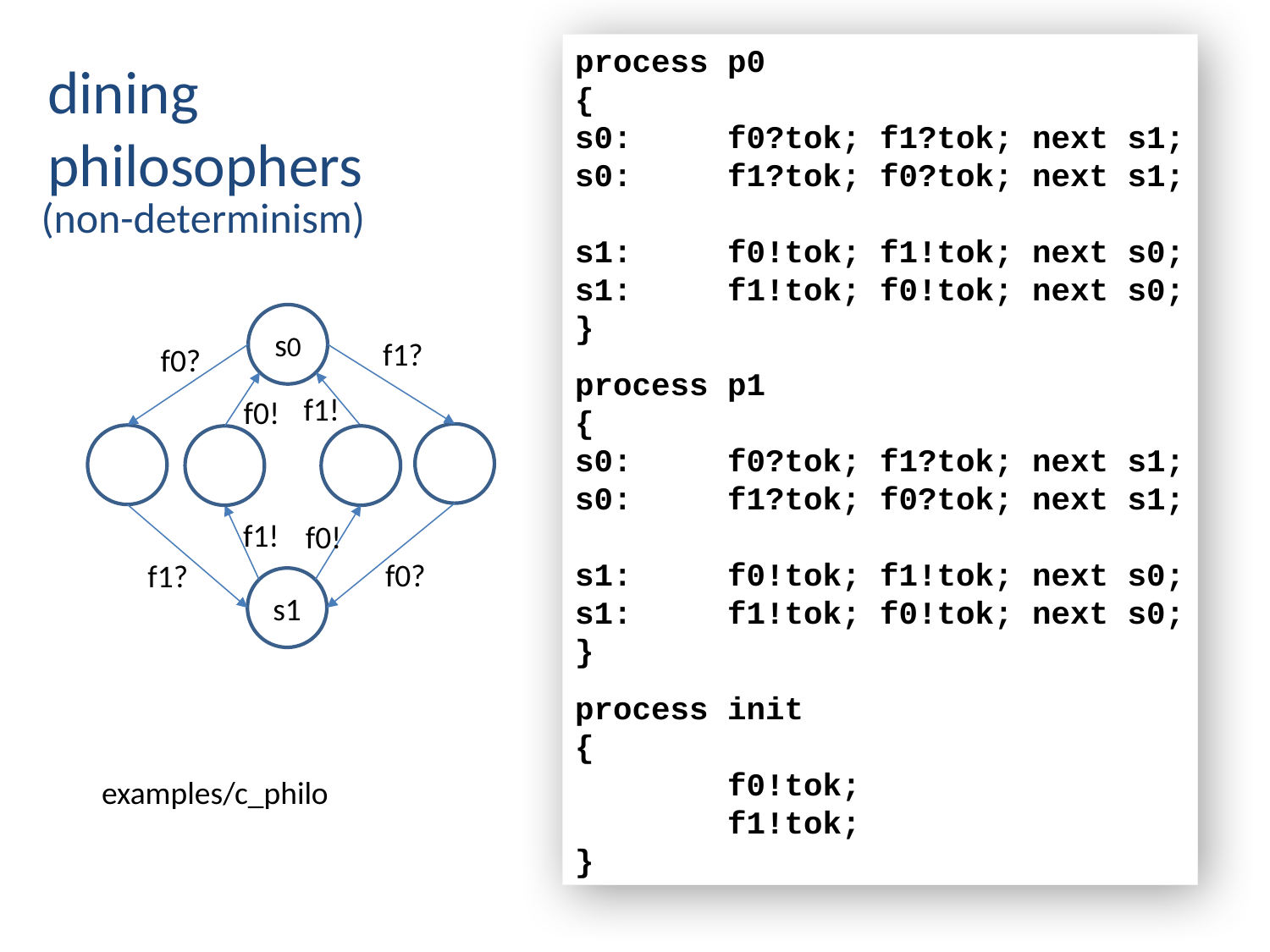

process p0
{
s0:     f0?tok; f1?tok; next s1;
s0:     f1?tok; f0?tok; next s1;

s1:     f0!tok; f1!tok; next s0;
s1:     f1!tok; f0!tok; next s0;
}

process p1
{
s0:     f0?tok; f1?tok; next s1;
s0:     f1?tok; f0?tok; next s1;

s1:     f0!tok; f1!tok; next s0;
s1:     f1!tok; f0!tok; next s0;
}

process init
{
        f0!tok;
        f1!tok;
}
# dining philosophers
(non-determinism)
s0
f1?
f0?
f1!
f0!

f1!
f0!
f0?
f1?
s1
examples/c_philo